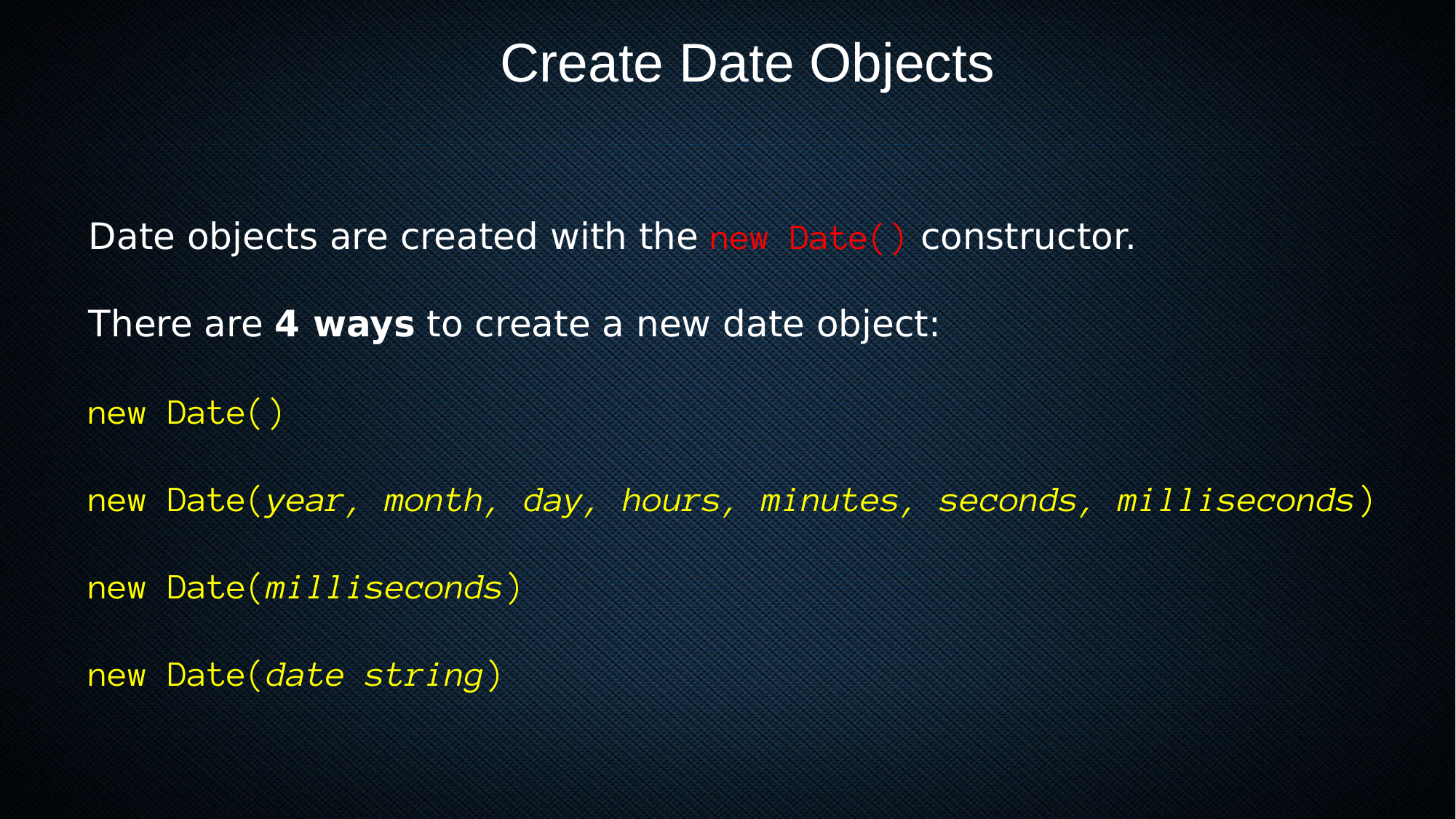

Create Date Objects
Date objects are created with the new Date() constructor.
There are 4 ways to create a new date object:
new Date()
new Date(year, month, day, hours, minutes, seconds, milliseconds)
new Date(milliseconds)
new Date(date string)